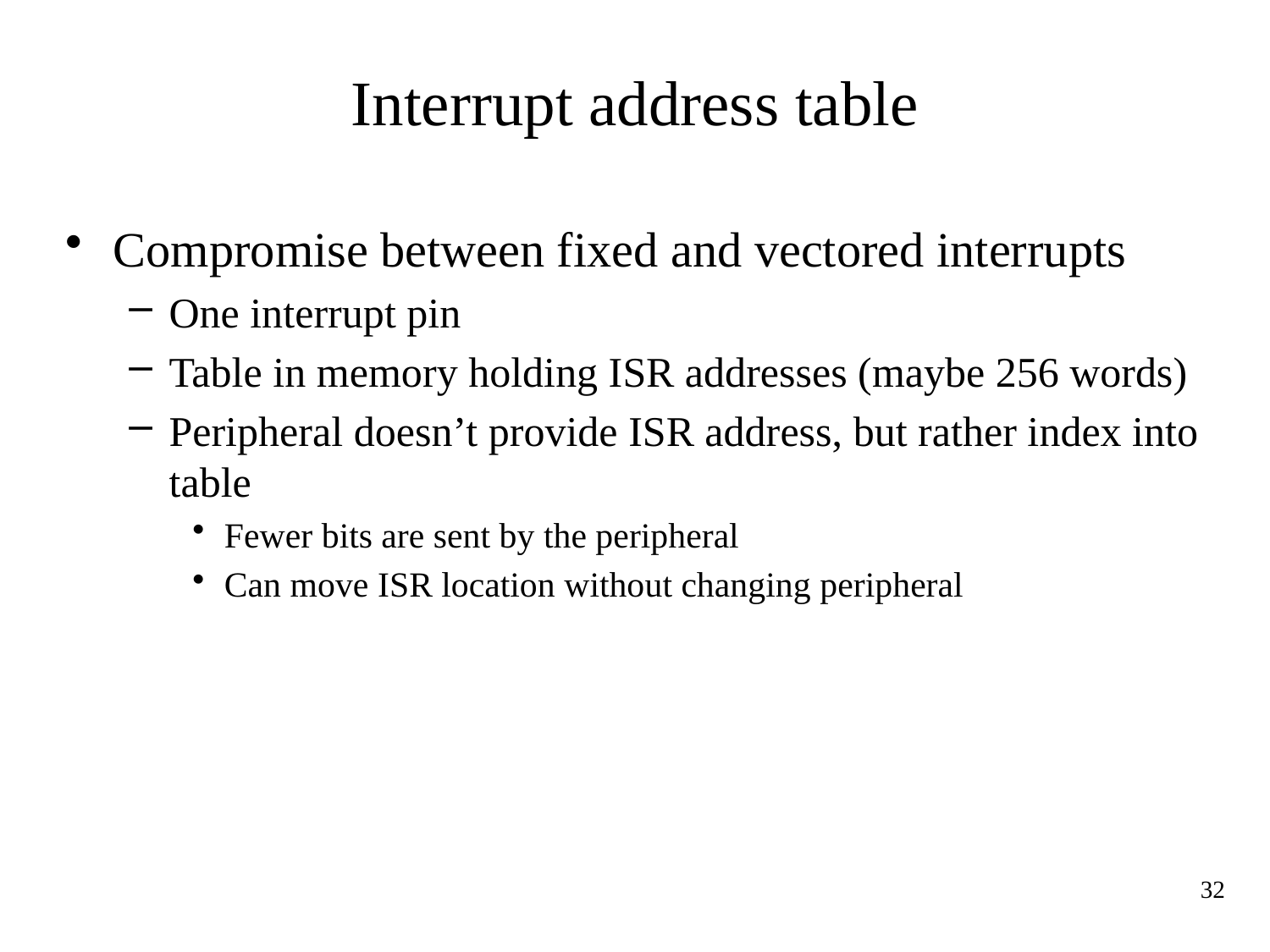

# Interrupt address table
Compromise between fixed and vectored interrupts
One interrupt pin
Table in memory holding ISR addresses (maybe 256 words)
Peripheral doesn’t provide ISR address, but rather index into table
Fewer bits are sent by the peripheral
Can move ISR location without changing peripheral
32